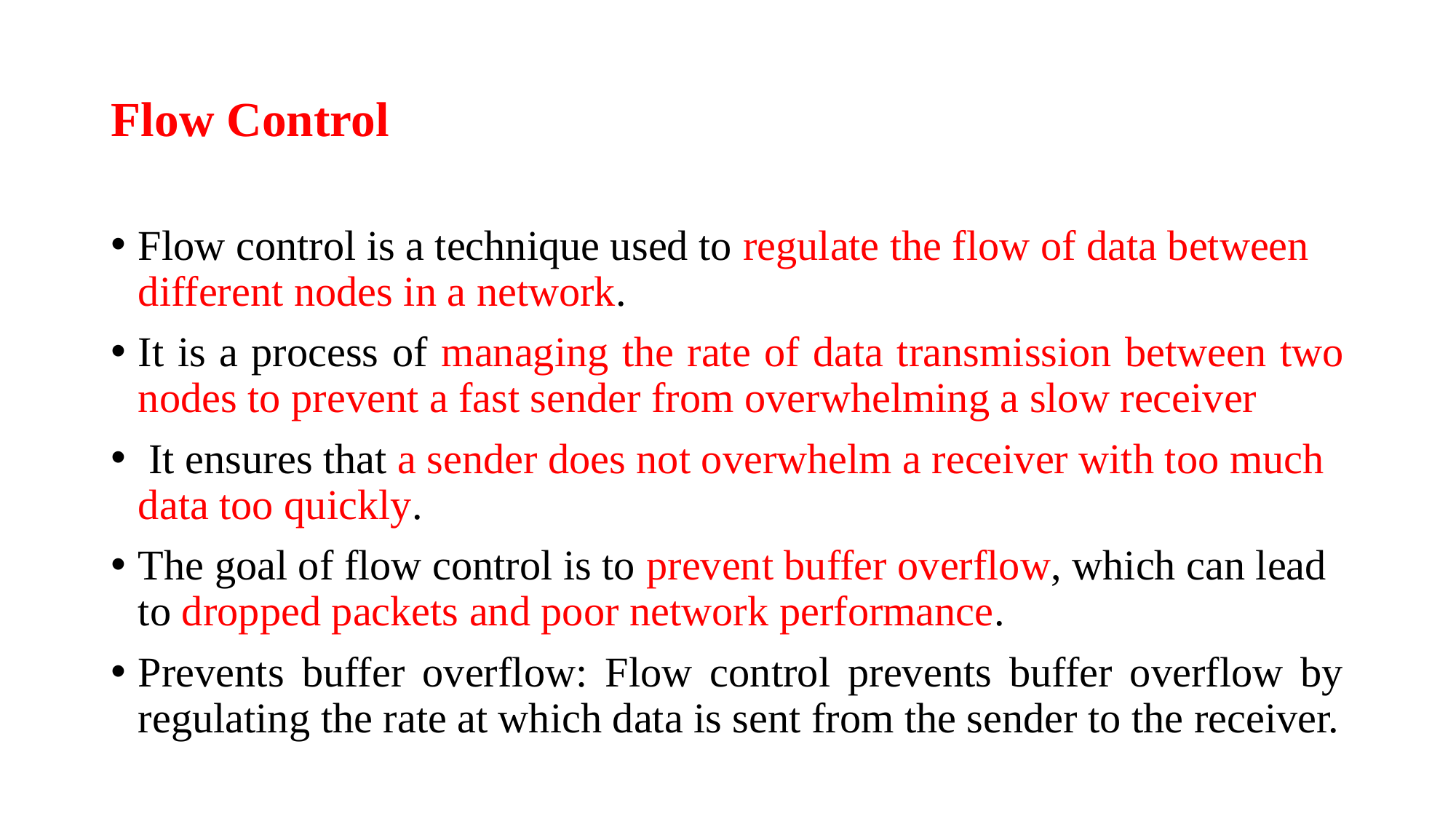

# Flow Control
Flow control is a technique used to regulate the flow of data between different nodes in a network.
It is a process of managing the rate of data transmission between two nodes to prevent a fast sender from overwhelming a slow receiver
 It ensures that a sender does not overwhelm a receiver with too much data too quickly.
The goal of flow control is to prevent buffer overflow, which can lead to dropped packets and poor network performance.
Prevents buffer overflow: Flow control prevents buffer overflow by regulating the rate at which data is sent from the sender to the receiver.